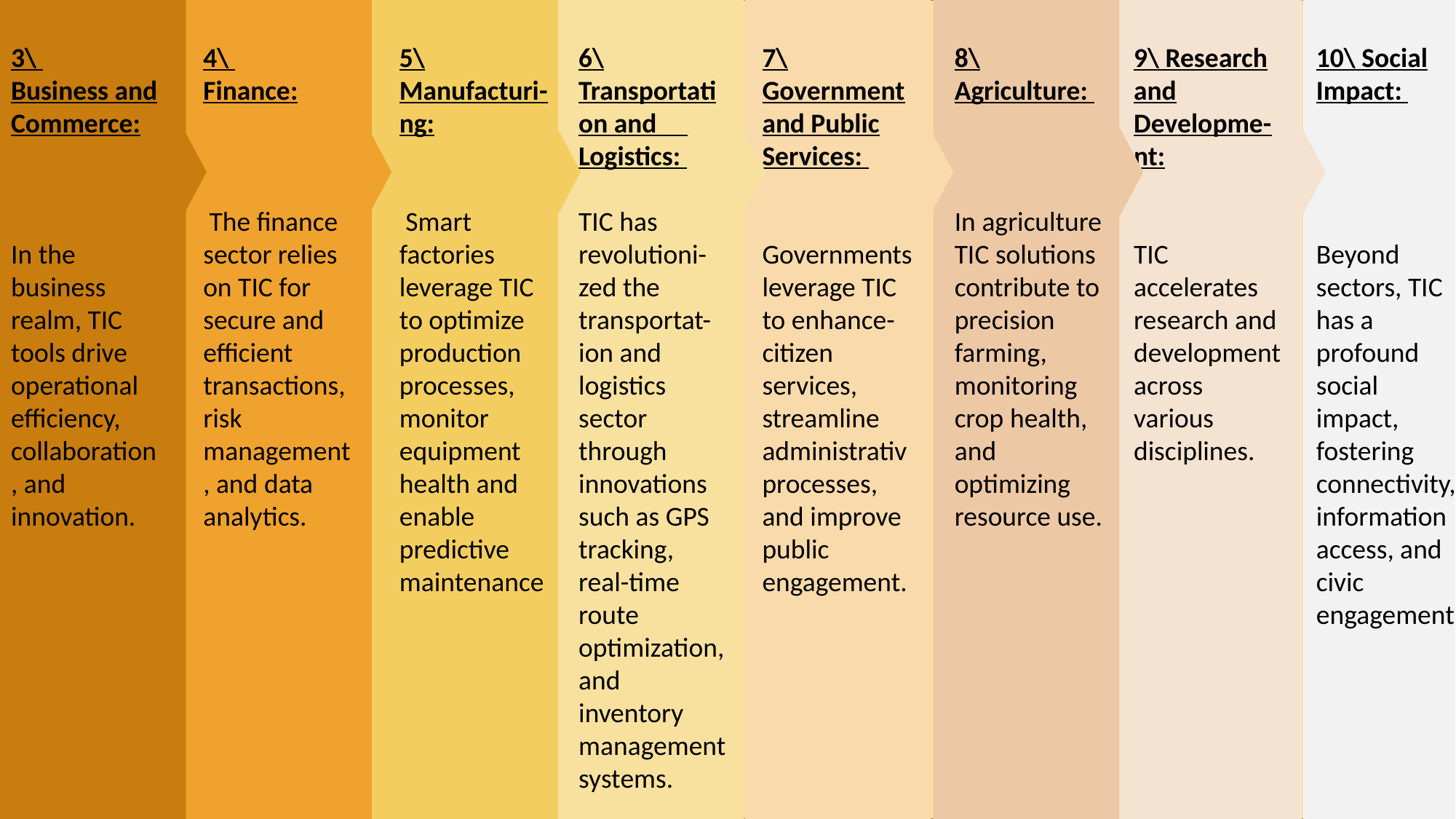

3\
Business and Commerce:

In the business realm, TIC tools drive operational efficiency, collaboration, and innovation.

4\
Finance:

 The finance sector relies on TIC for secure and efficient transactions, risk management, and data analytics.

5\ Manufacturi-ng:

 Smart factories leverage TIC to optimize production processes, monitor equipment health and enable predictive maintenance

6\ Transportation and      Logistics:

TIC has revolutioni-zed the transportat-ion and logistics sector through innovations such as GPS tracking, real-time route optimization, and inventory management systems.

7\ Government and Public Services:

Governments leverage TIC to enhance- citizen services, streamline administrativ processes, and improve public engagement.

8\ Agriculture:

In agriculture TIC solutions contribute to precision farming, monitoring crop health, and optimizing resource use.

9\ Research and Developme-nt:

TIC accelerates research and development across various disciplines.

10\ Social Impact:

Beyond sectors, TIC has a profound social impact, fostering connectivity, information access, and civic engagement